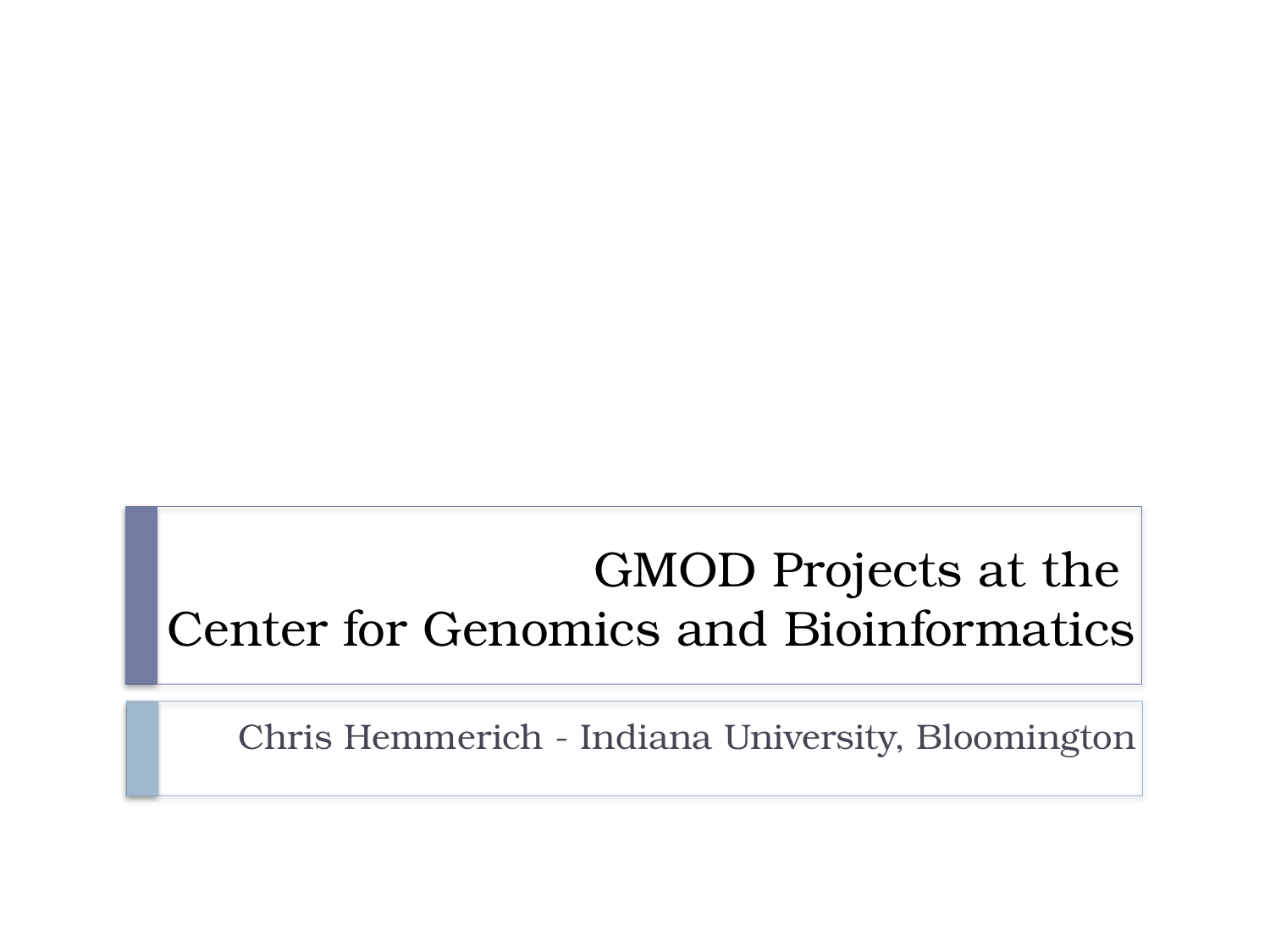

# GMOD Projects at the Center for Genomics and Bioinformatics
Chris Hemmerich - Indiana University, Bloomington